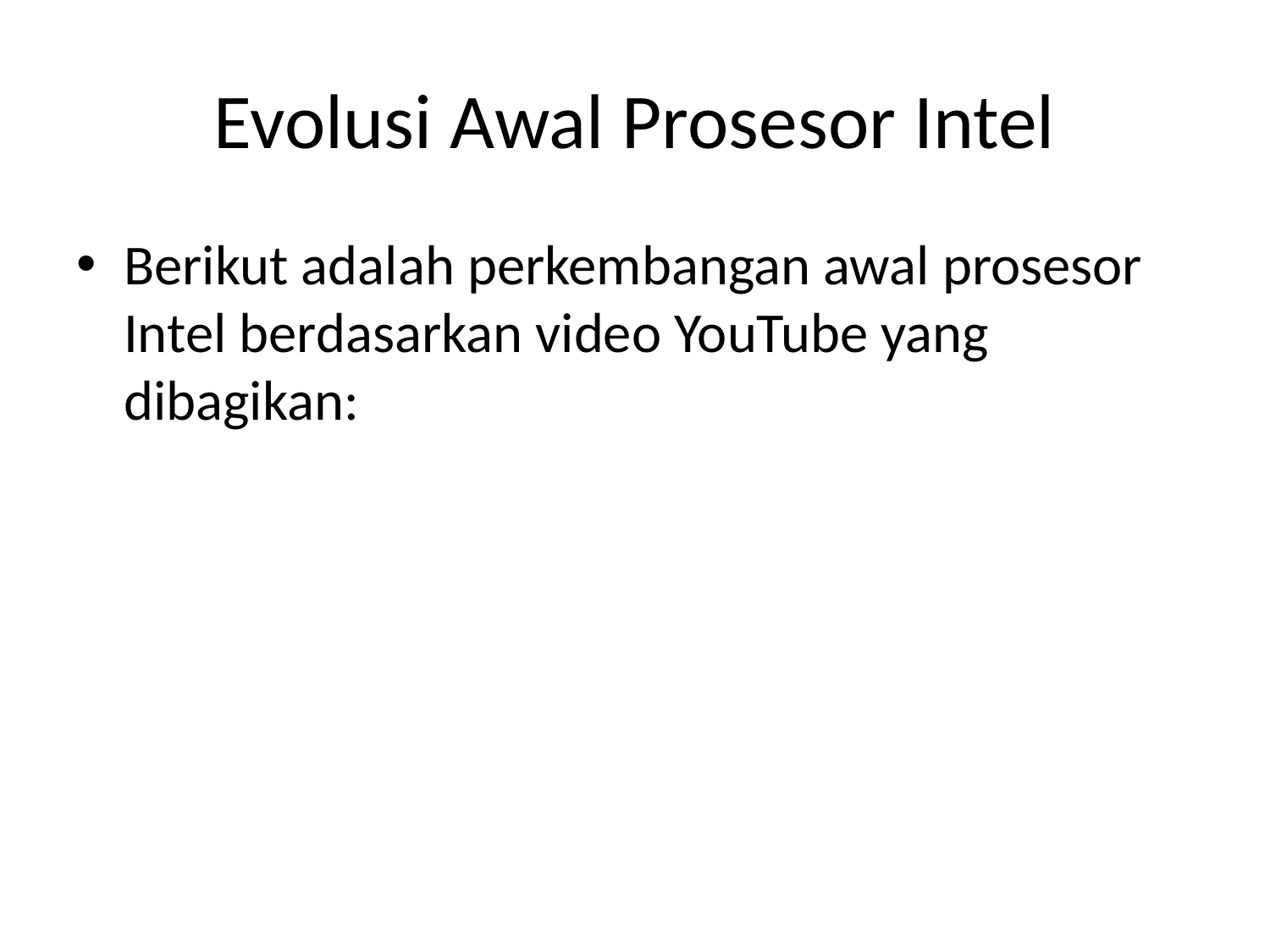

# Evolusi Awal Prosesor Intel
Berikut adalah perkembangan awal prosesor Intel berdasarkan video YouTube yang dibagikan: